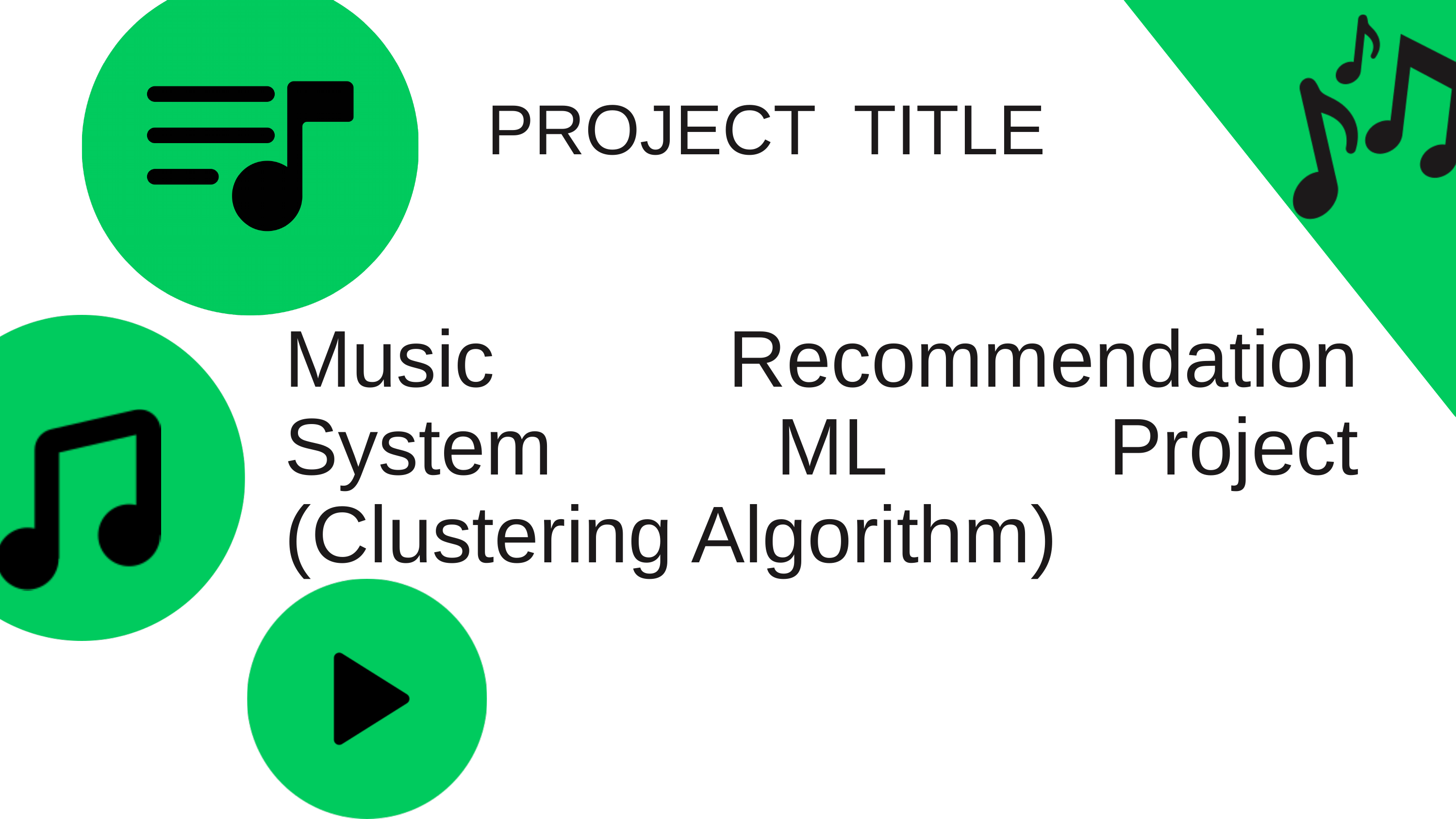

PROJECT  TITLE

Music Recommendation System ML Project (Clustering Algorithm)